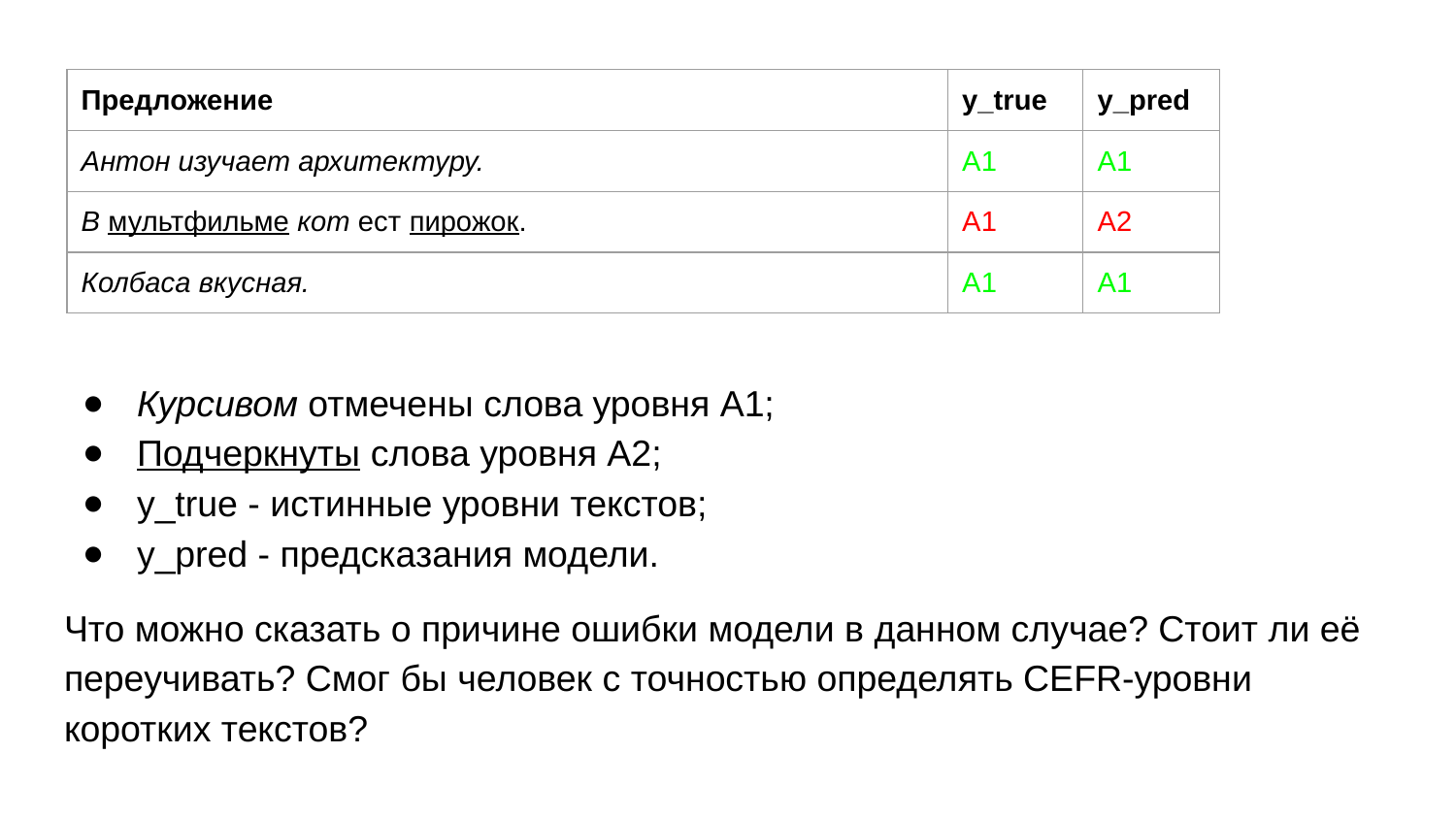

| Предложение | y\_true | y\_pred |
| --- | --- | --- |
| Антон изучает архитектуру. | А1 | А1 |
| В мультфильме кот ест пирожок. | А1 | А2 |
| Колбаса вкусная. | А1 | А1 |
Курсивом отмечены слова уровня А1;
Подчеркнуты слова уровня А2;
y_true - истинные уровни текстов;
y_pred - предсказания модели.
Что можно сказать о причине ошибки модели в данном случае? Стоит ли её переучивать? Смог бы человек с точностью определять CEFR-уровни коротких текстов?